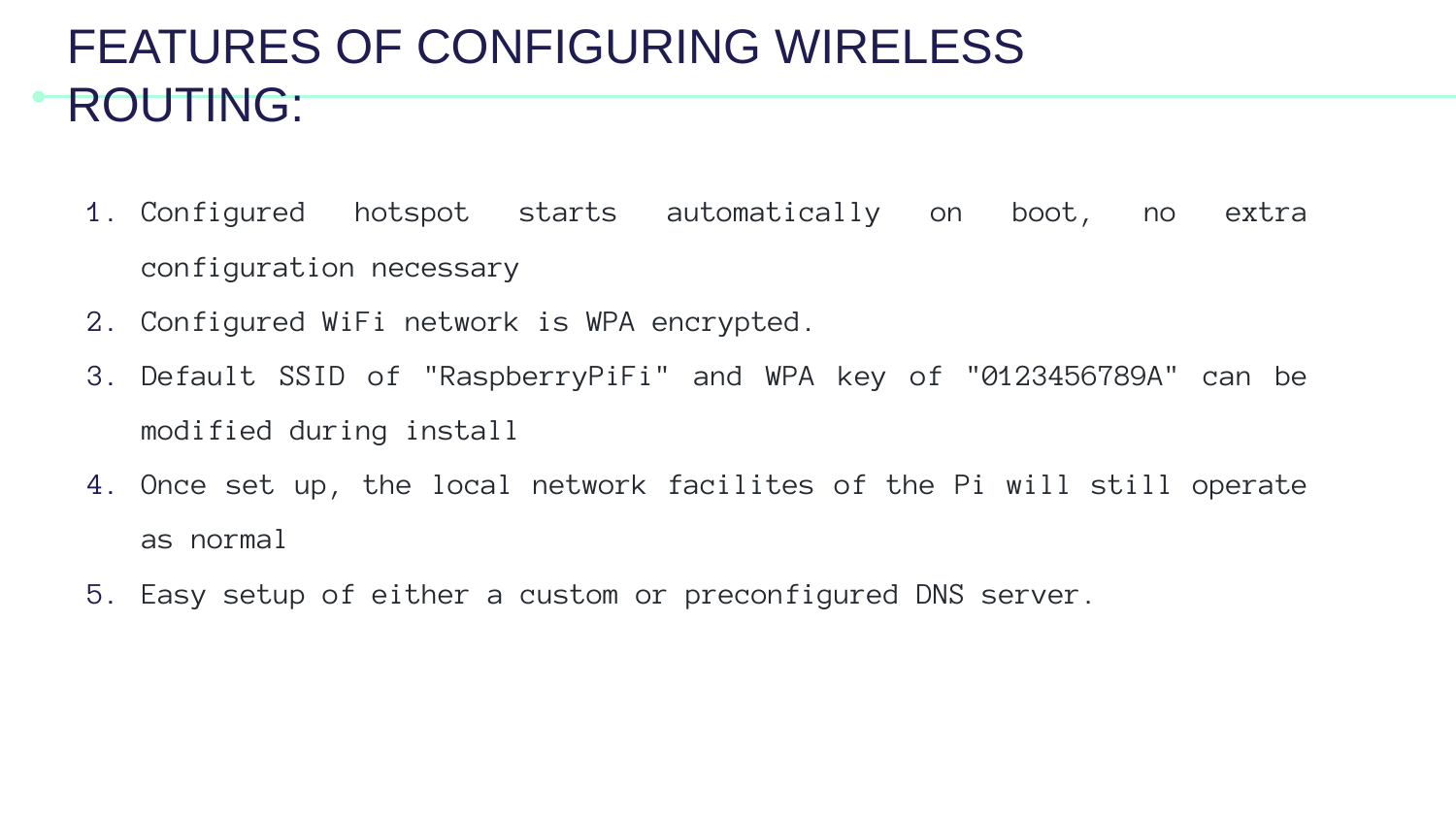

# FEATURES OF CONFIGURING WIRELESS ROUTING:
Configured hotspot starts automatically on boot, no extra configuration necessary
Configured WiFi network is WPA encrypted.
Default SSID of "RaspberryPiFi" and WPA key of "0123456789A" can be modified during install
Once set up, the local network facilites of the Pi will still operate as normal
Easy setup of either a custom or preconfigured DNS server.